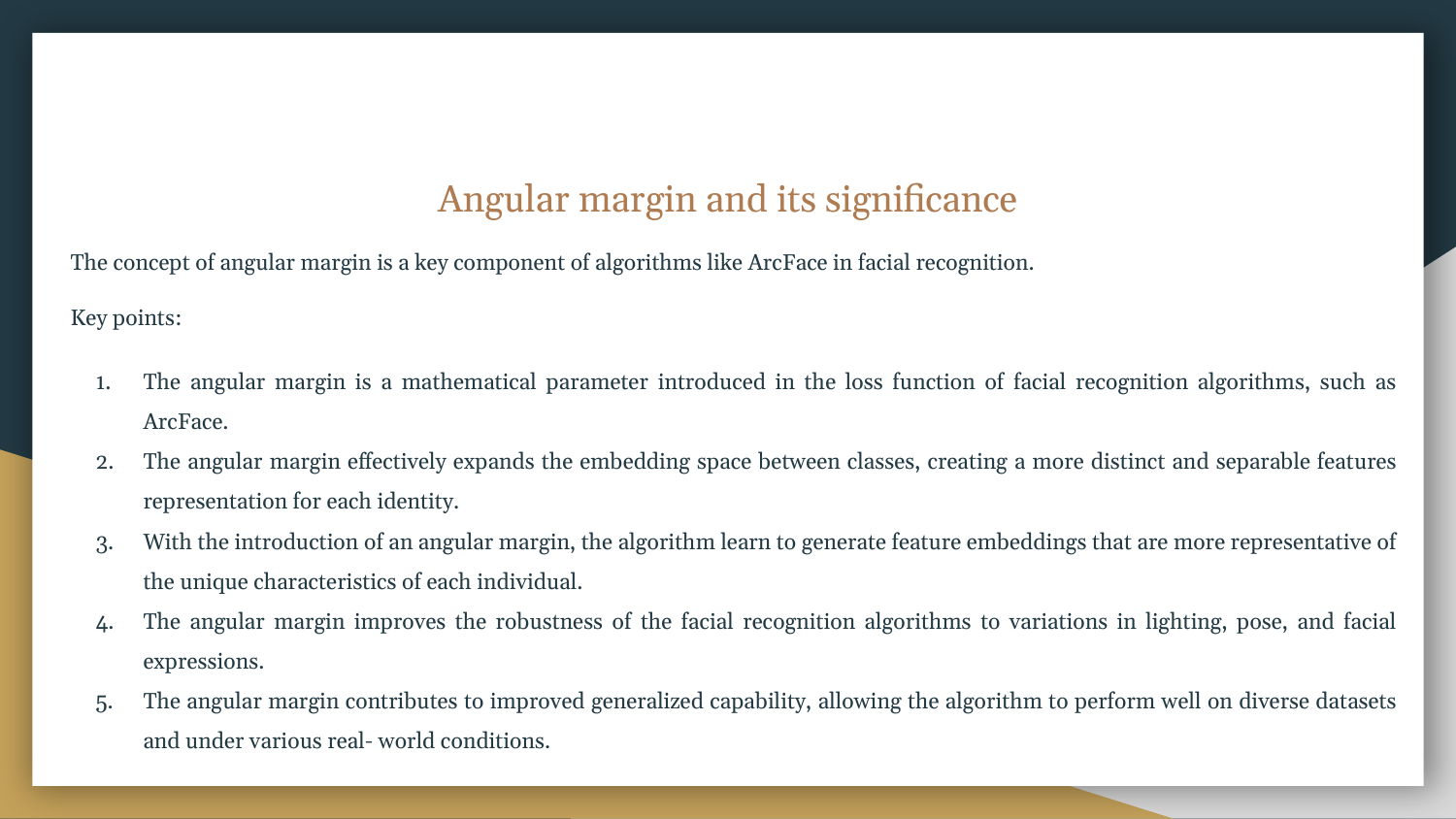

# Angular margin and its significance
The concept of angular margin is a key component of algorithms like ArcFace in facial recognition.
Key points:
The angular margin is a mathematical parameter introduced in the loss function of facial recognition algorithms, such as ArcFace.
The angular margin effectively expands the embedding space between classes, creating a more distinct and separable features representation for each identity.
With the introduction of an angular margin, the algorithm learn to generate feature embeddings that are more representative of the unique characteristics of each individual.
The angular margin improves the robustness of the facial recognition algorithms to variations in lighting, pose, and facial expressions.
The angular margin contributes to improved generalized capability, allowing the algorithm to perform well on diverse datasets and under various real- world conditions.